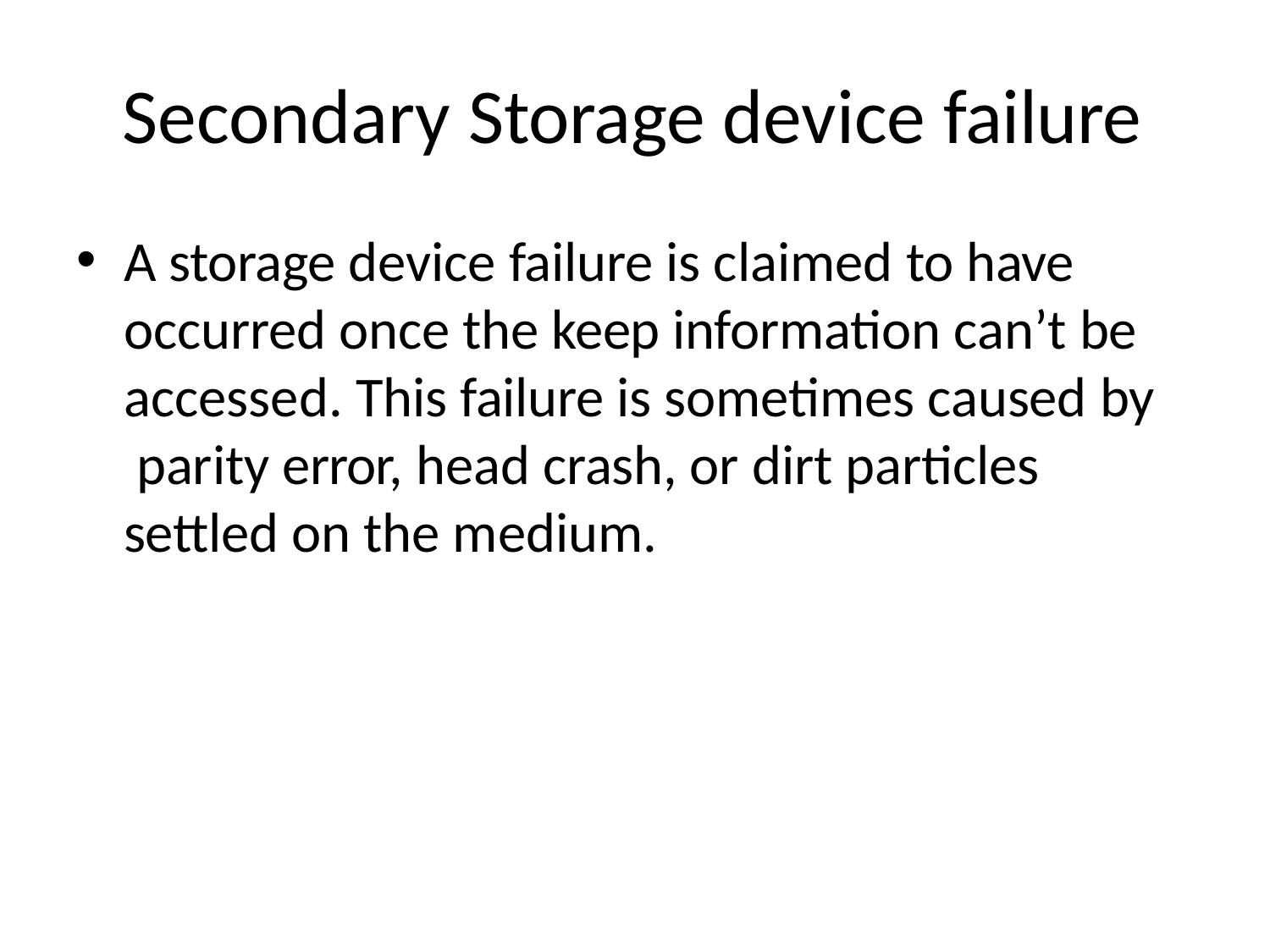

# Secondary Storage device failure
A storage device failure is claimed to have  occurred once the keep information can’t be  accessed. This failure is sometimes caused by  parity error, head crash, or dirt particles  settled on the medium.